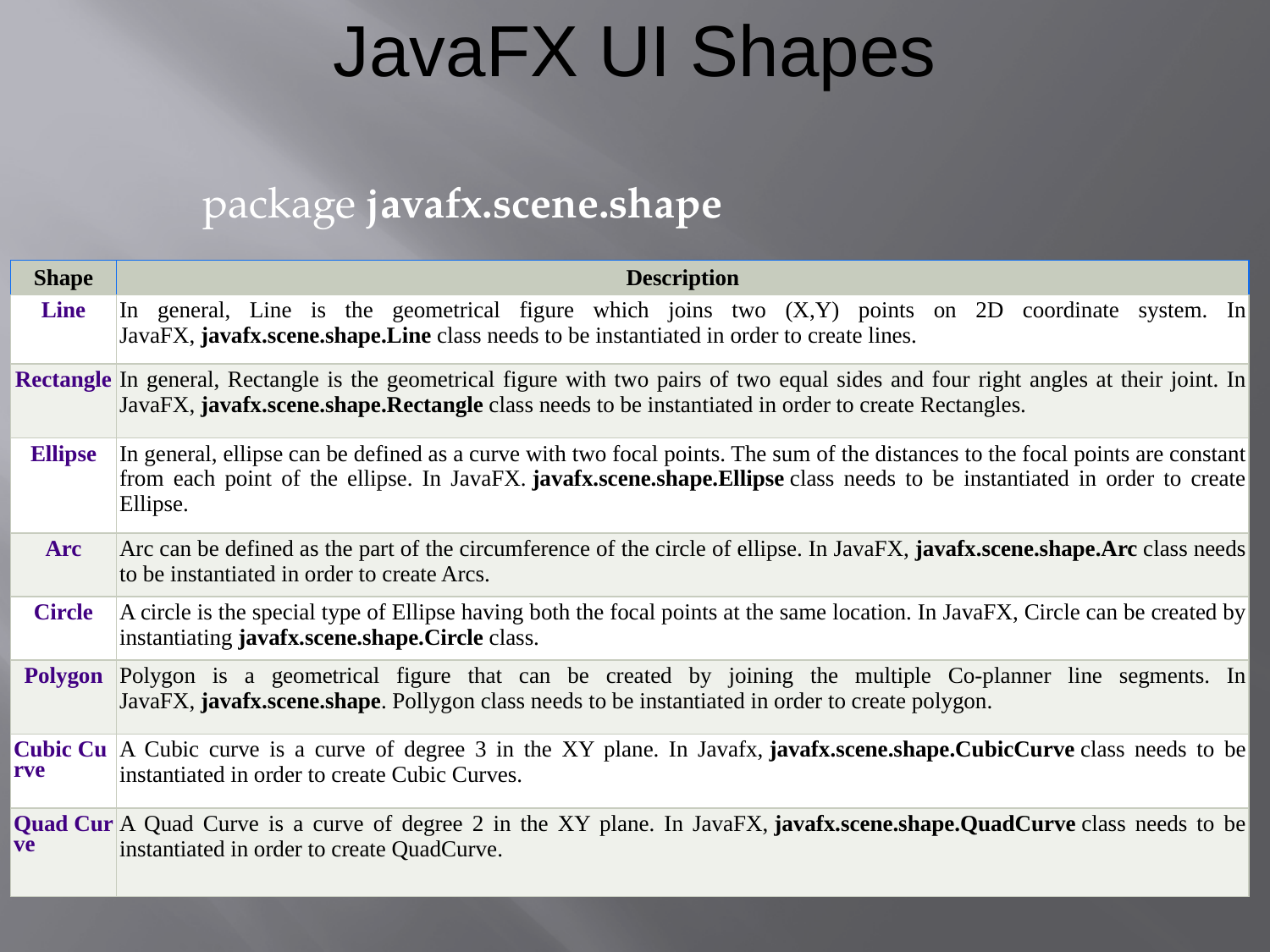

# JavaFX UI Shapes
package javafx.scene.shape
| Shape | Description |
| --- | --- |
| Line | In general, Line is the geometrical figure which joins two (X,Y) points on 2D coordinate system. In JavaFX, javafx.scene.shape.Line class needs to be instantiated in order to create lines. |
| Rectangle | In general, Rectangle is the geometrical figure with two pairs of two equal sides and four right angles at their joint. In JavaFX, javafx.scene.shape.Rectangle class needs to be instantiated in order to create Rectangles. |
| Ellipse | In general, ellipse can be defined as a curve with two focal points. The sum of the distances to the focal points are constant from each point of the ellipse. In JavaFX. javafx.scene.shape.Ellipse class needs to be instantiated in order to create Ellipse. |
| Arc | Arc can be defined as the part of the circumference of the circle of ellipse. In JavaFX, javafx.scene.shape.Arc class needs to be instantiated in order to create Arcs. |
| Circle | A circle is the special type of Ellipse having both the focal points at the same location. In JavaFX, Circle can be created by instantiating javafx.scene.shape.Circle class. |
| Polygon | Polygon is a geometrical figure that can be created by joining the multiple Co-planner line segments. In JavaFX, javafx.scene.shape. Pollygon class needs to be instantiated in order to create polygon. |
| Cubic Curve | A Cubic curve is a curve of degree 3 in the XY plane. In Javafx, javafx.scene.shape.CubicCurve class needs to be instantiated in order to create Cubic Curves. |
| Quad Curve | A Quad Curve is a curve of degree 2 in the XY plane. In JavaFX, javafx.scene.shape.QuadCurve class needs to be instantiated in order to create QuadCurve. |